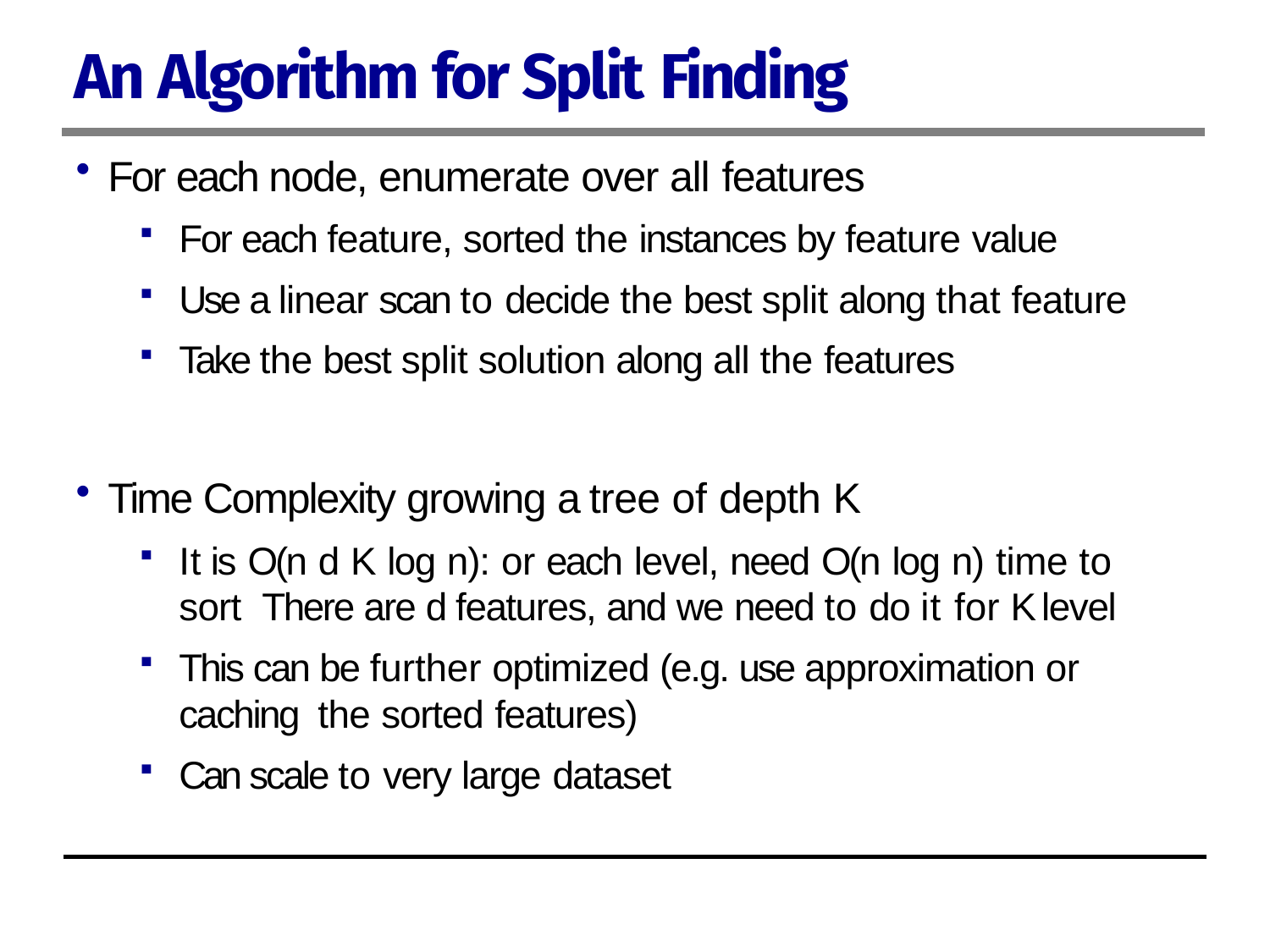

# An Algorithm for Split Finding
For each node, enumerate over all features
For each feature, sorted the instances by feature value
Use a linear scan to decide the best split along that feature
Take the best split solution along all the features

Time Complexity growing a tree of depth K
It is O(n d K log n): or each level, need O(n log n) time to sort  There are d features, and we need to do it for K level
This can be further optimized (e.g. use approximation or caching  the sorted features)
Can scale to very large dataset